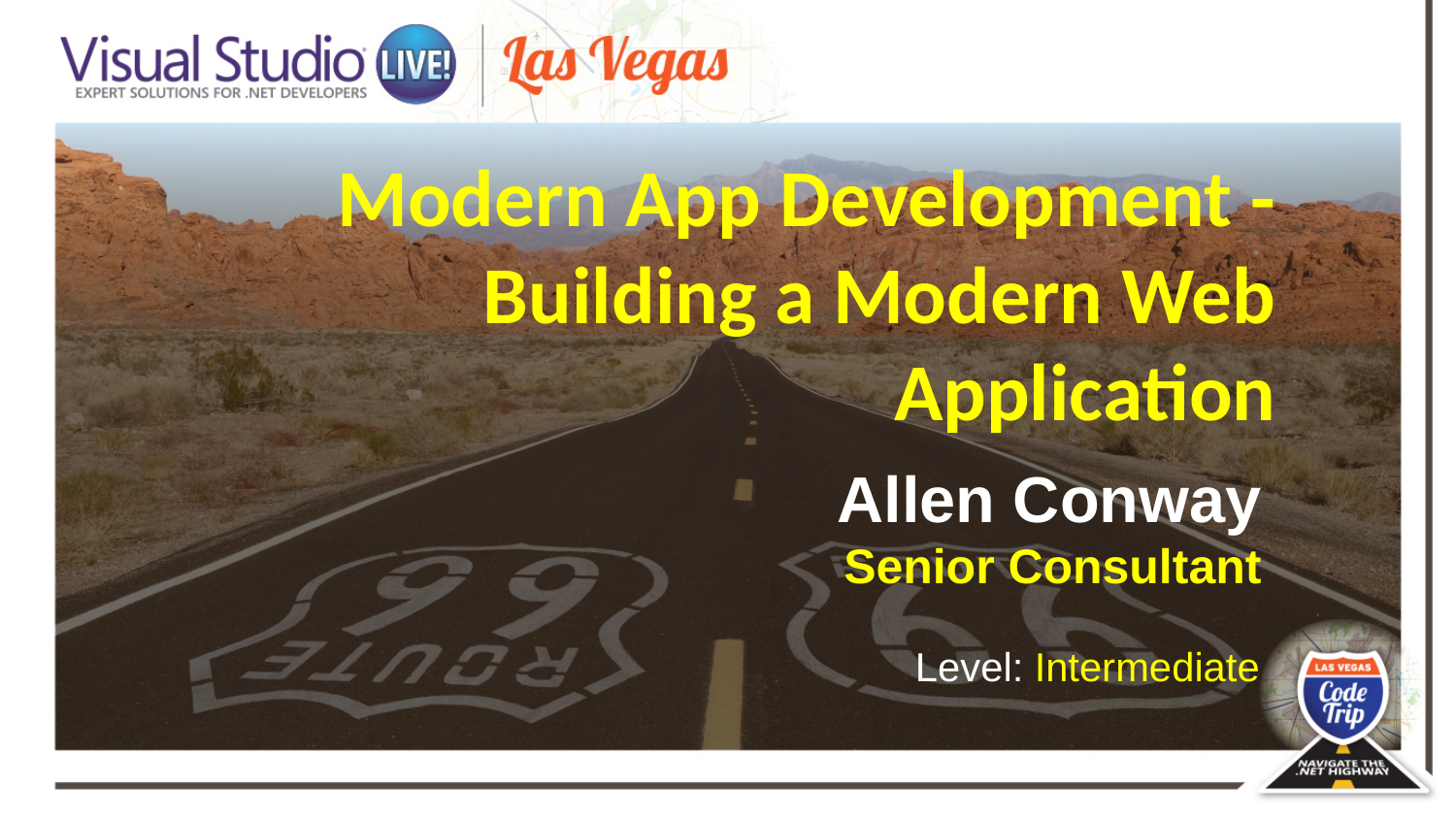

Modern App Development - Building a Modern Web Application
Allen Conway
Senior Consultant

Level: Intermediate